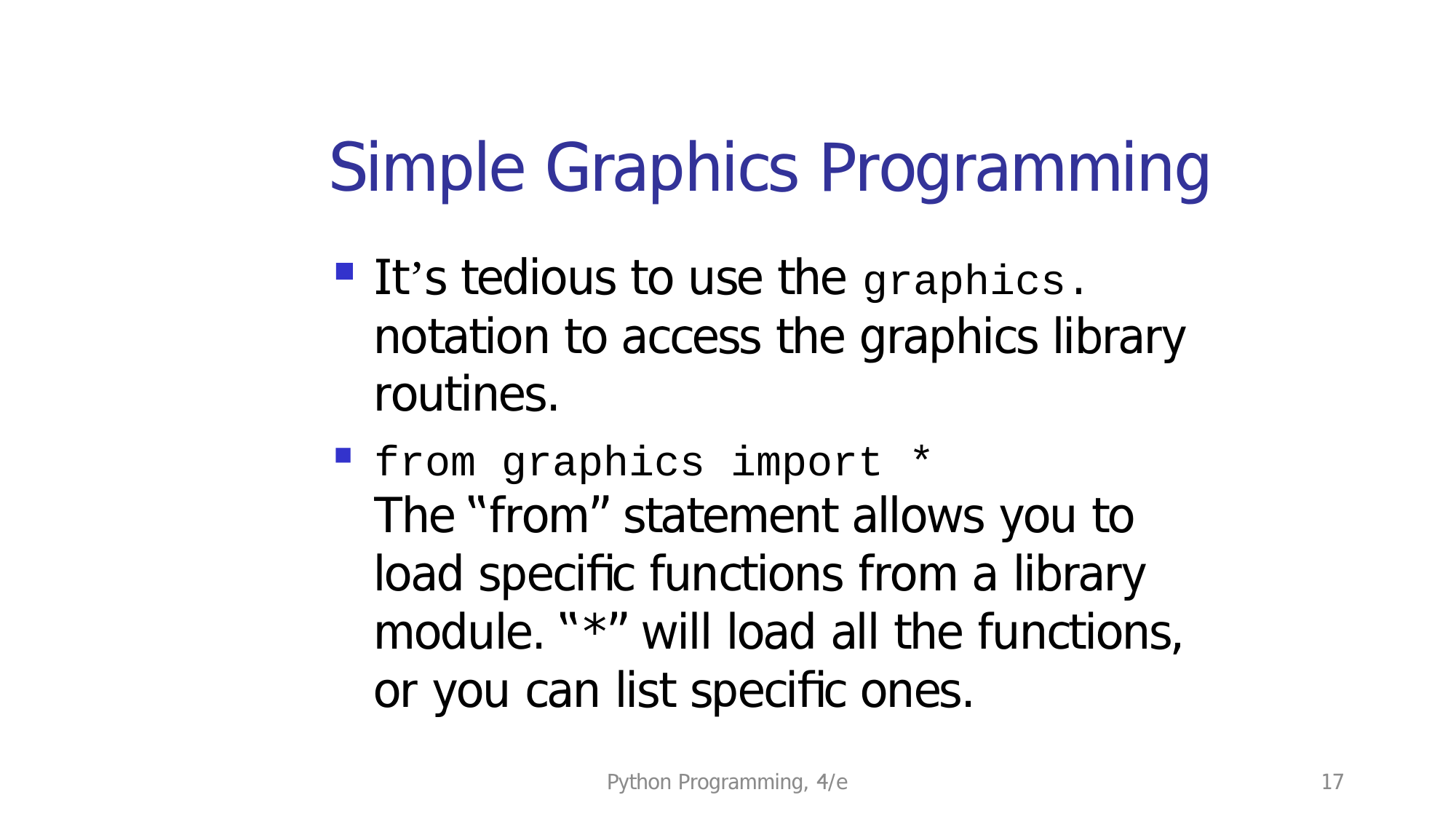

Simple Graphics Programming
It’s tedious to use the graphics. notation to access the graphics library routines.
from graphics import *
The “from” statement allows you to load specific functions from a library module. “*” will load all the functions, or you can list specific ones.
Python Programming, 4/e
17